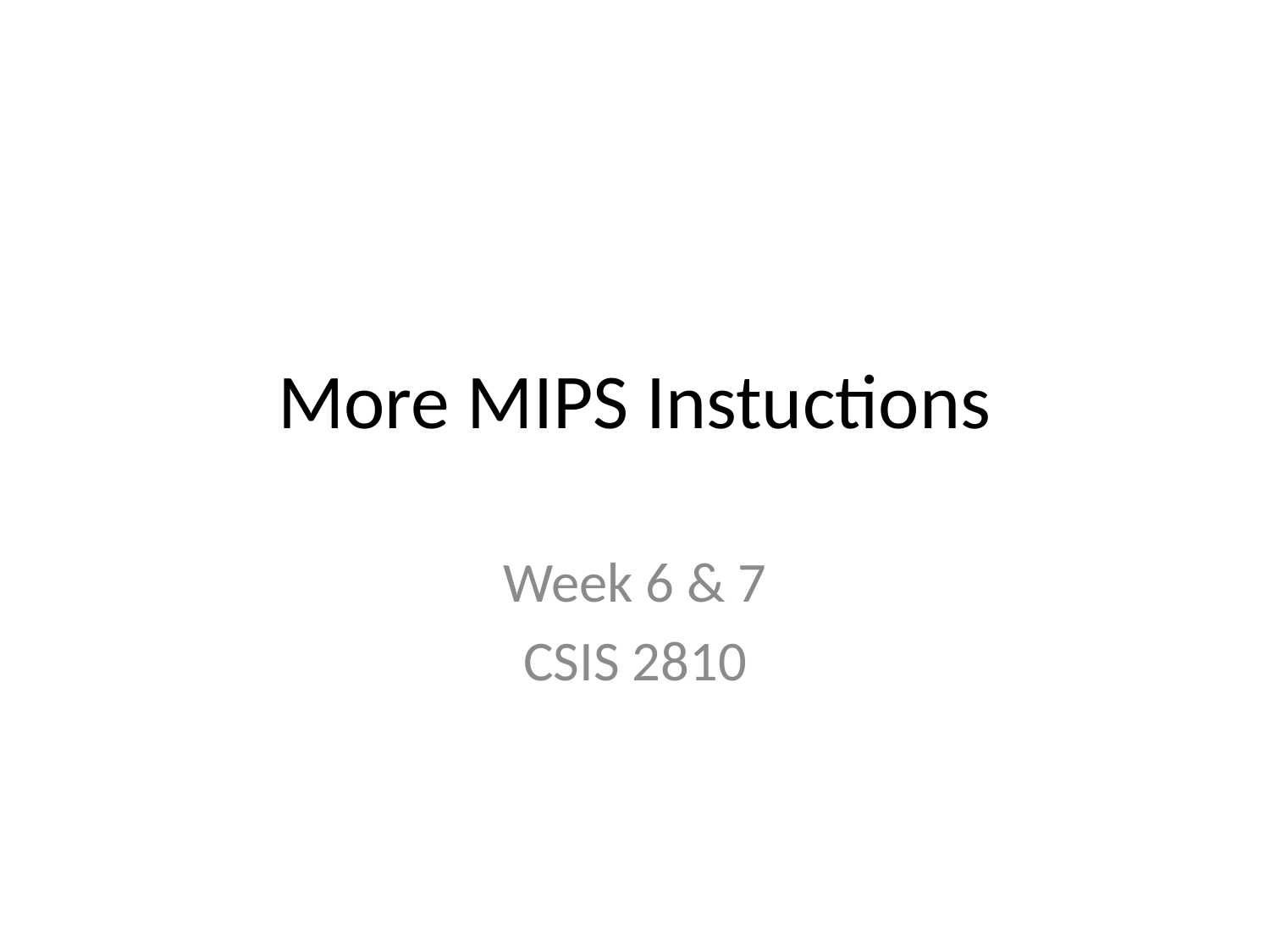

# More MIPS Instuctions
Week 6 & 7
CSIS 2810